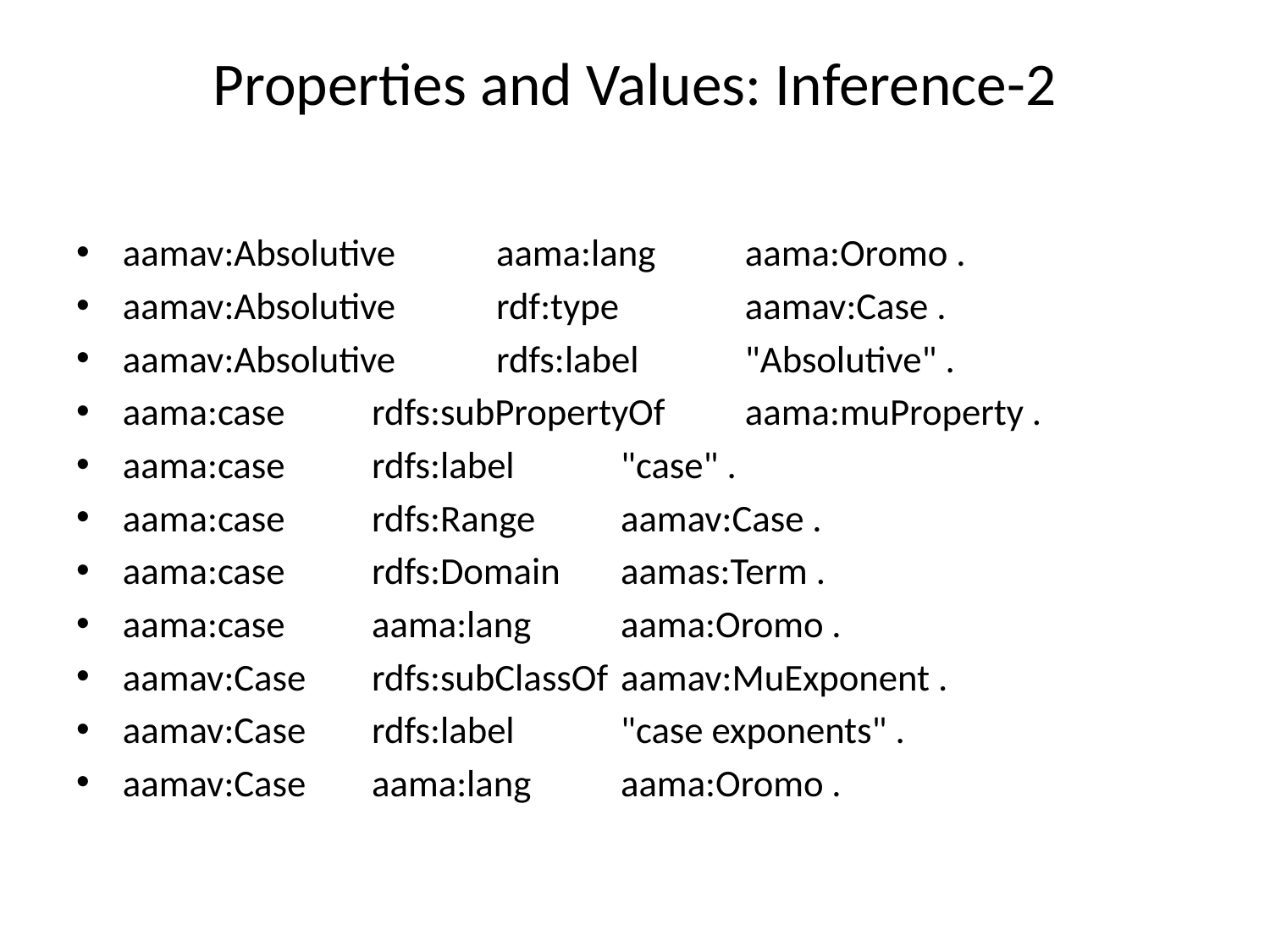

# Properties and Values: Inference-2
aamav:Absolutive 	aama:lang 		aama:Oromo .
aamav:Absolutive 	rdf:type 		aamav:Case .
aamav:Absolutive 	rdfs:label 		"Absolutive" .
aama:case 		rdfs:subPropertyOf 	aama:muProperty .
aama:case 		rdfs:label 		"case" .
aama:case 		rdfs:Range 		aamav:Case .
aama:case 		rdfs:Domain 		aamas:Term .
aama:case 		aama:lang 		aama:Oromo .
aamav:Case 		rdfs:subClassOf 		aamav:MuExponent .
aamav:Case 		rdfs:label 		"case exponents" .
aamav:Case 		aama:lang 		aama:Oromo .